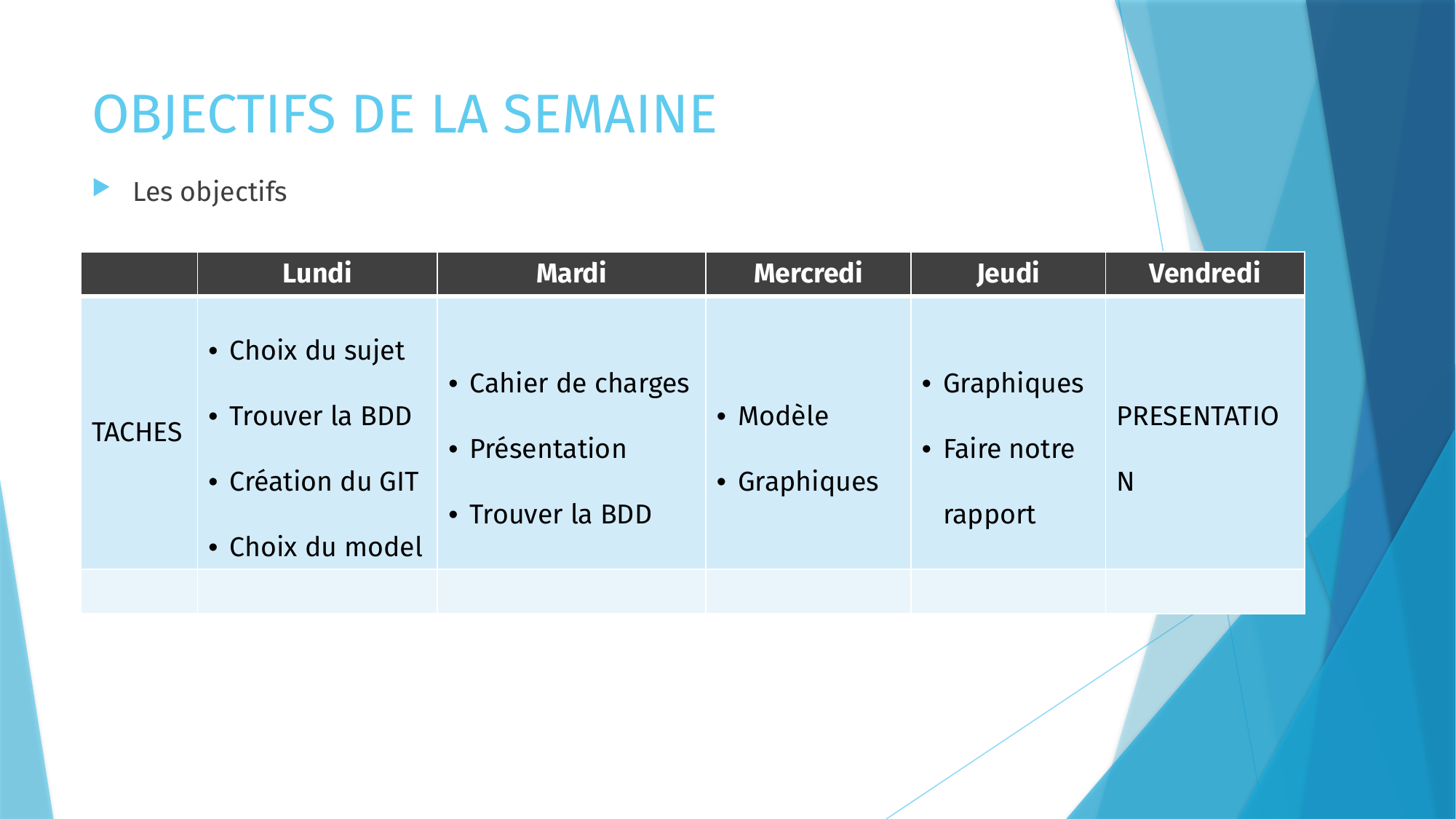

# OBJECTIFS DE LA SEMAINE
Les objectifs
|  | Lundi | Mardi | Mercredi | Jeudi | Vendredi |
| --- | --- | --- | --- | --- | --- |
| TACHES | Choix du sujet Trouver la BDD Création du GIT Choix du model | Cahier de charges Présentation Trouver la BDD | Modèle Graphiques | Graphiques Faire notre rapport | PRESENTATION |
|  |  |  |  |  |  |